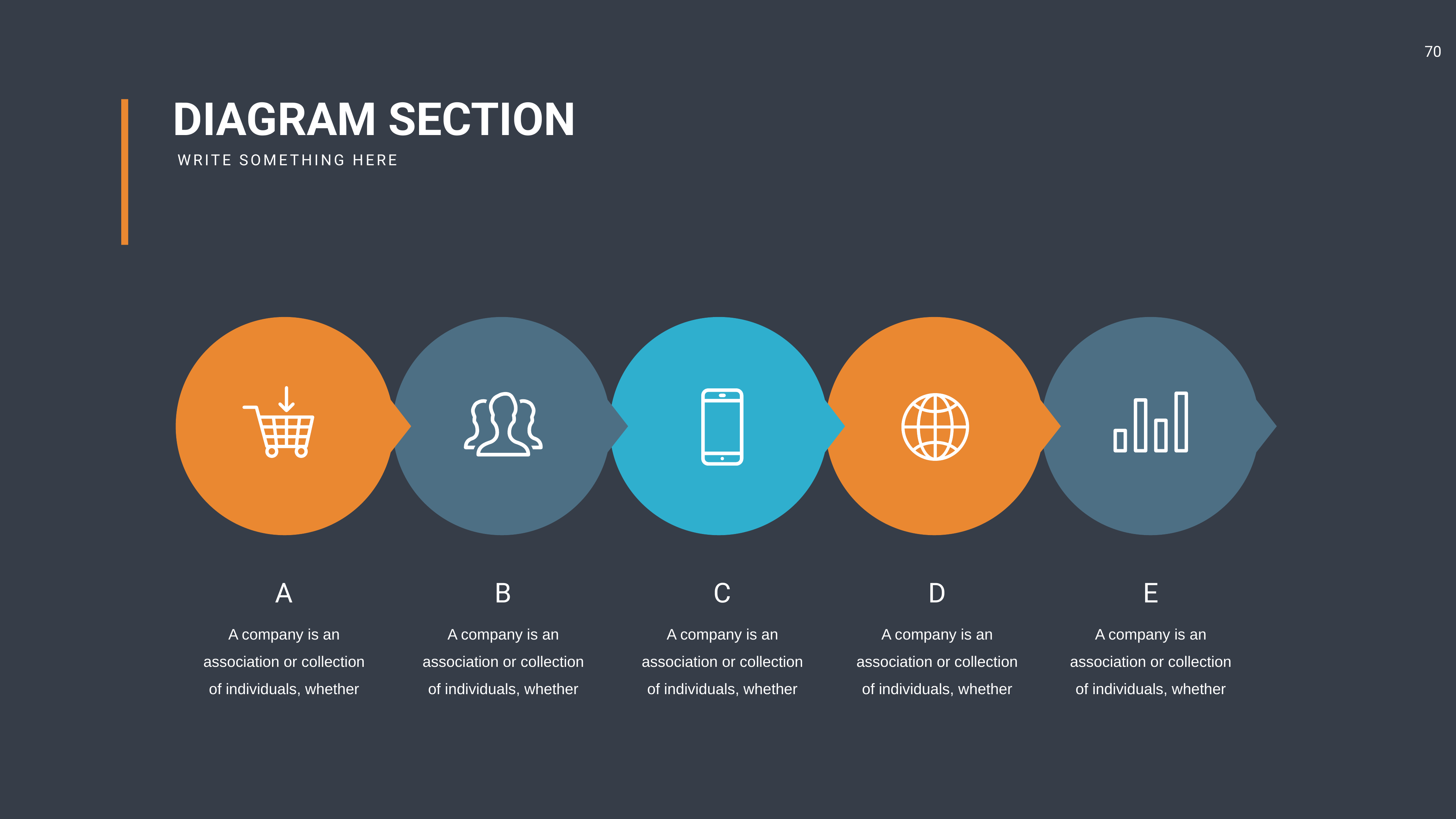

DIAGRAM SECTION
WRITE SOMETHING HERE

A
B
C
D
E
A company is an association or collection of individuals, whether
A company is an association or collection of individuals, whether
A company is an association or collection of individuals, whether
A company is an association or collection of individuals, whether
A company is an association or collection of individuals, whether